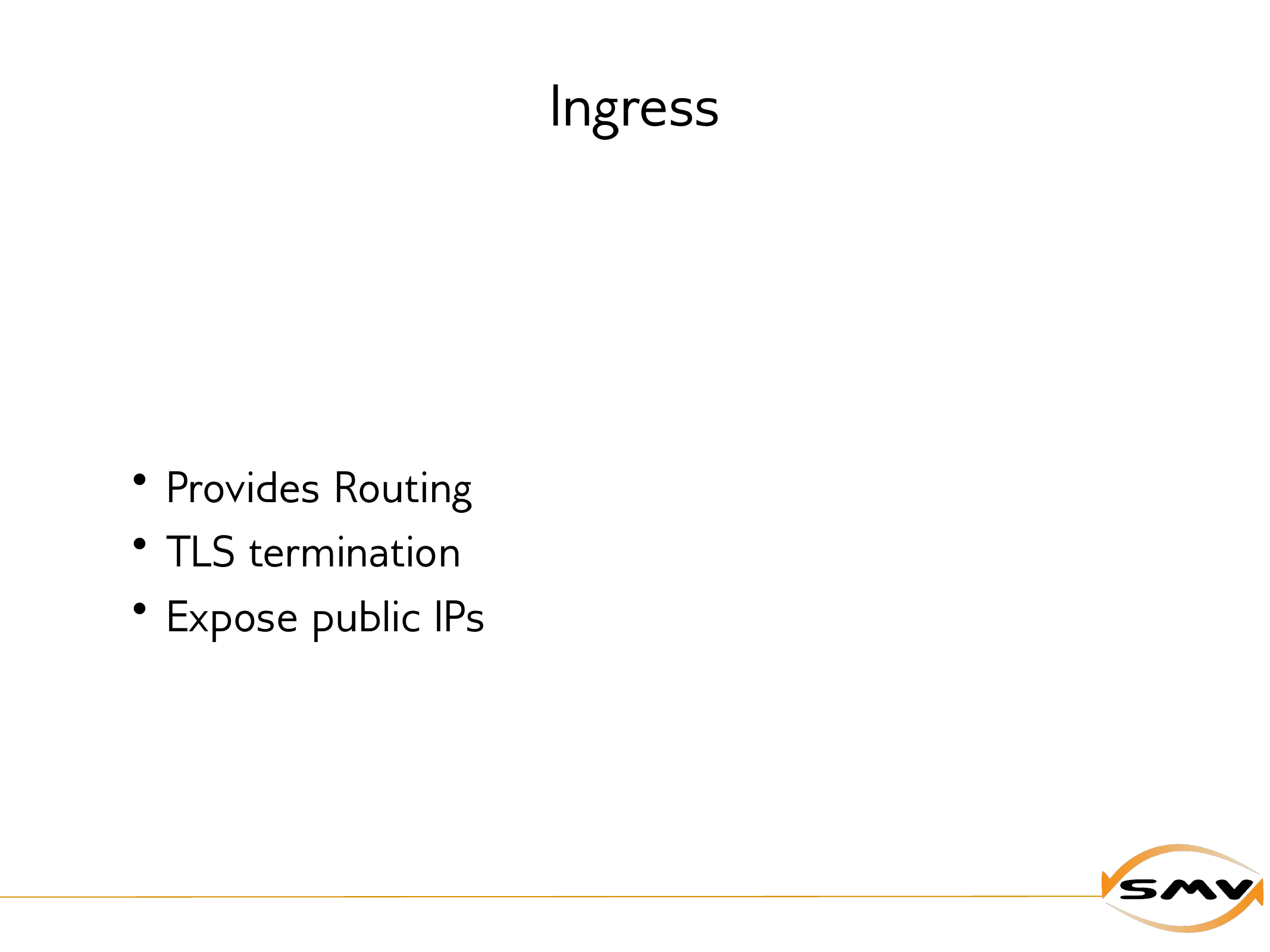

# Ingress
Provides Routing
TLS termination
Expose public IPs